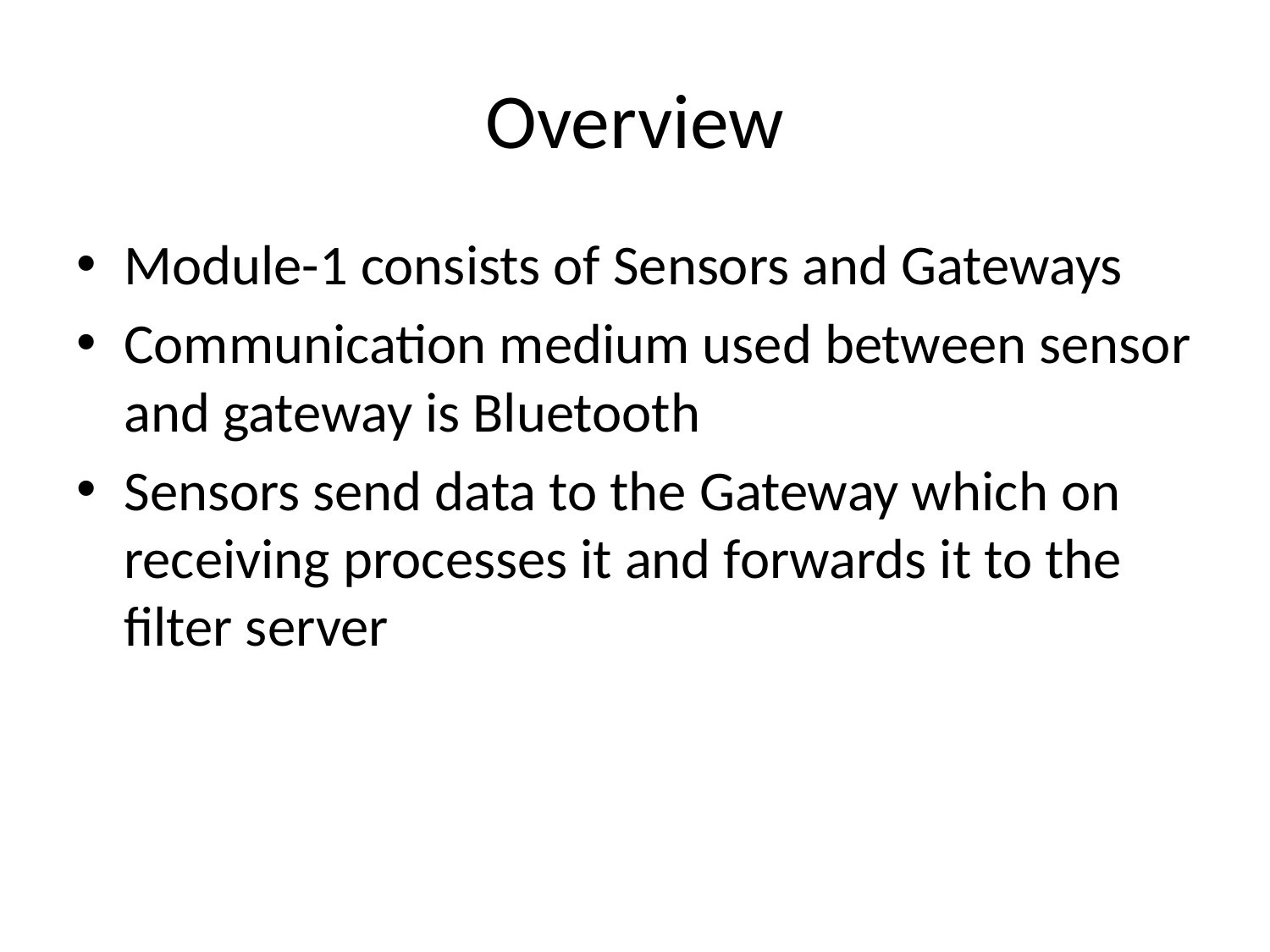

# Overview
Module-1 consists of Sensors and Gateways
Communication medium used between sensor and gateway is Bluetooth
Sensors send data to the Gateway which on receiving processes it and forwards it to the filter server